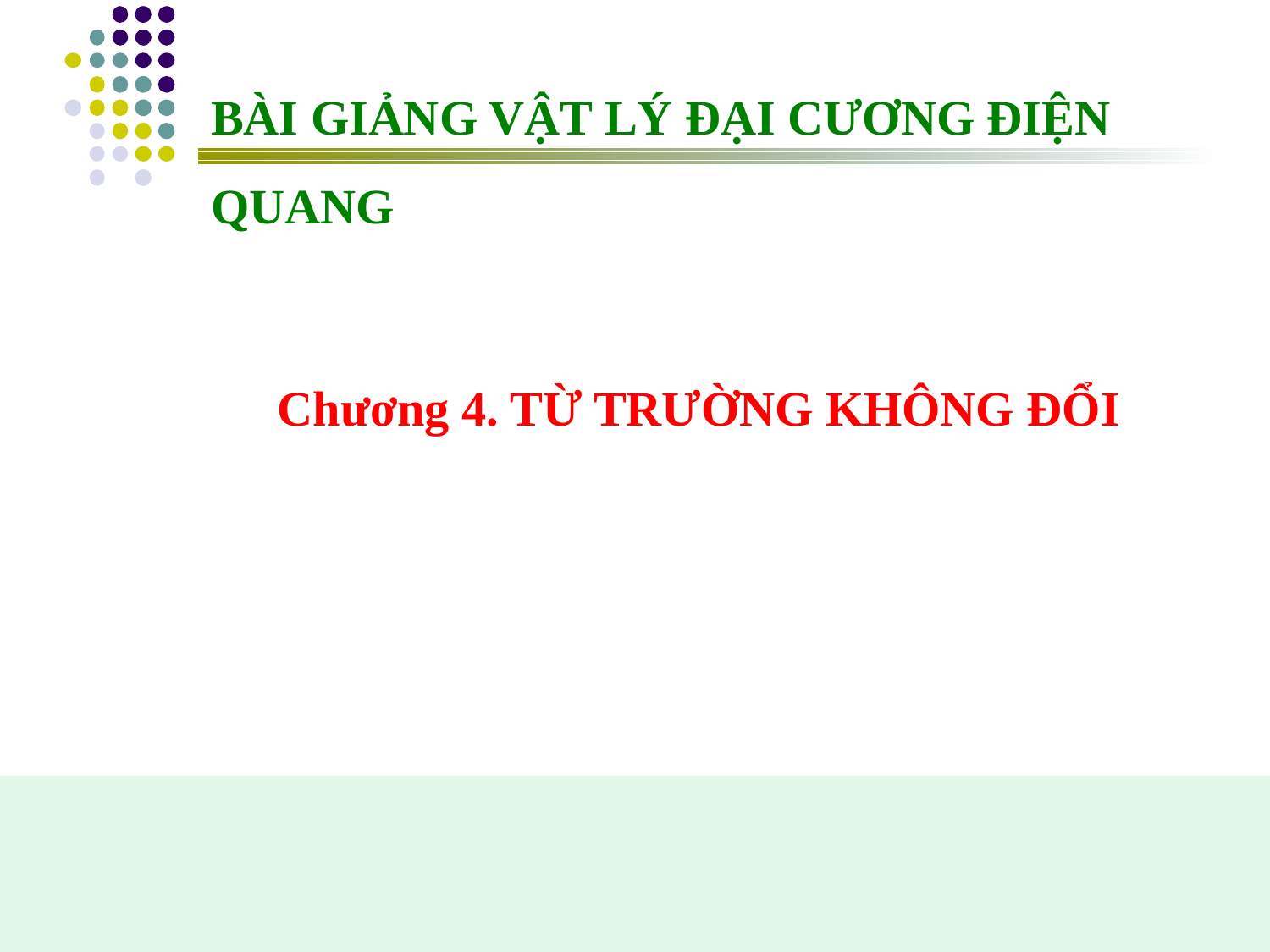

BÀI GIẢNG VẬT LÝ ĐẠI CƯƠNG ĐIỆN QUANG

Chương 4. TỪ TRƯỜNG KHÔNG ĐỔI